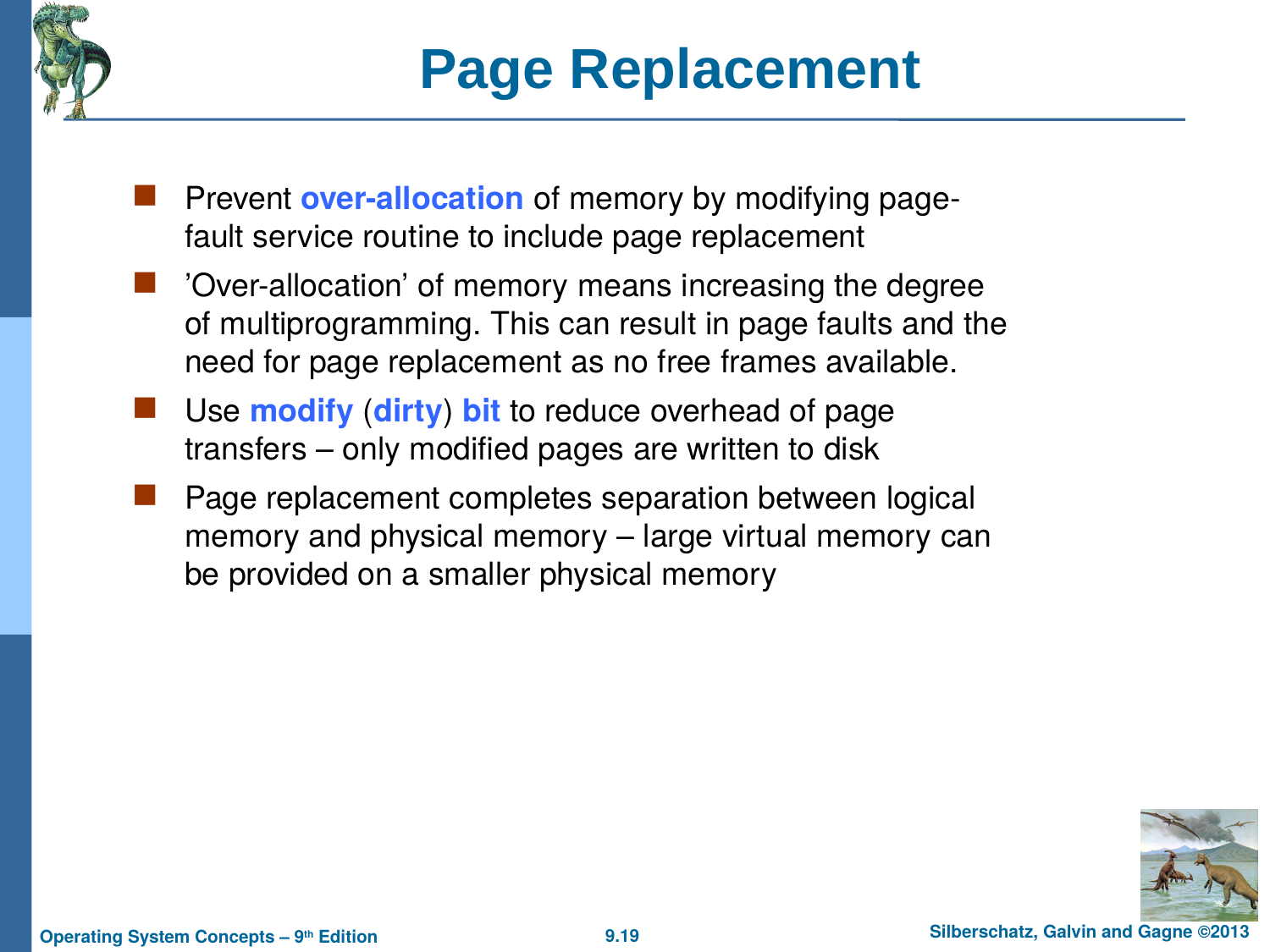

# Page Replacement
Prevent over-allocation of memory by modifying page-fault service routine to include page replacement
’Over-allocation’ of memory means increasing the degree of multiprogramming. This can result in page faults and the need for page replacement as no free frames available.
Use modify (dirty) bit to reduce overhead of page transfers – only modified pages are written to disk
Page replacement completes separation between logical memory and physical memory – large virtual memory can be provided on a smaller physical memory